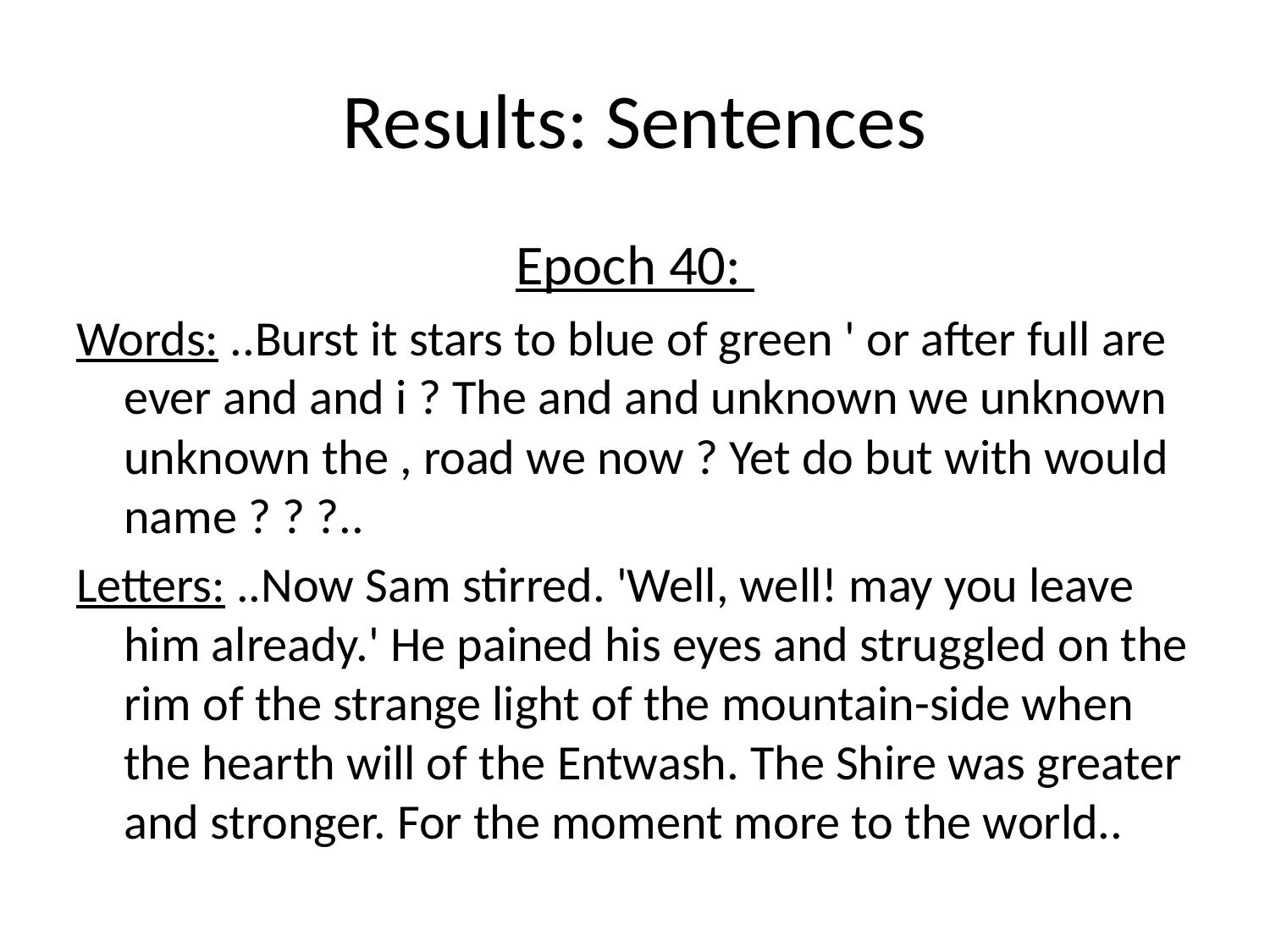

# Results: Sentences
Epoch 40:
Words: ..Burst it stars to blue of green ' or after full are ever and and i ? The and and unknown we unknown unknown the , road we now ? Yet do but with would name ? ? ?..
Letters: ..Now Sam stirred. 'Well, well! may you leave him already.' He pained his eyes and struggled on the rim of the strange light of the mountain-side when the hearth will of the Entwash. The Shire was greater and stronger. For the moment more to the world..